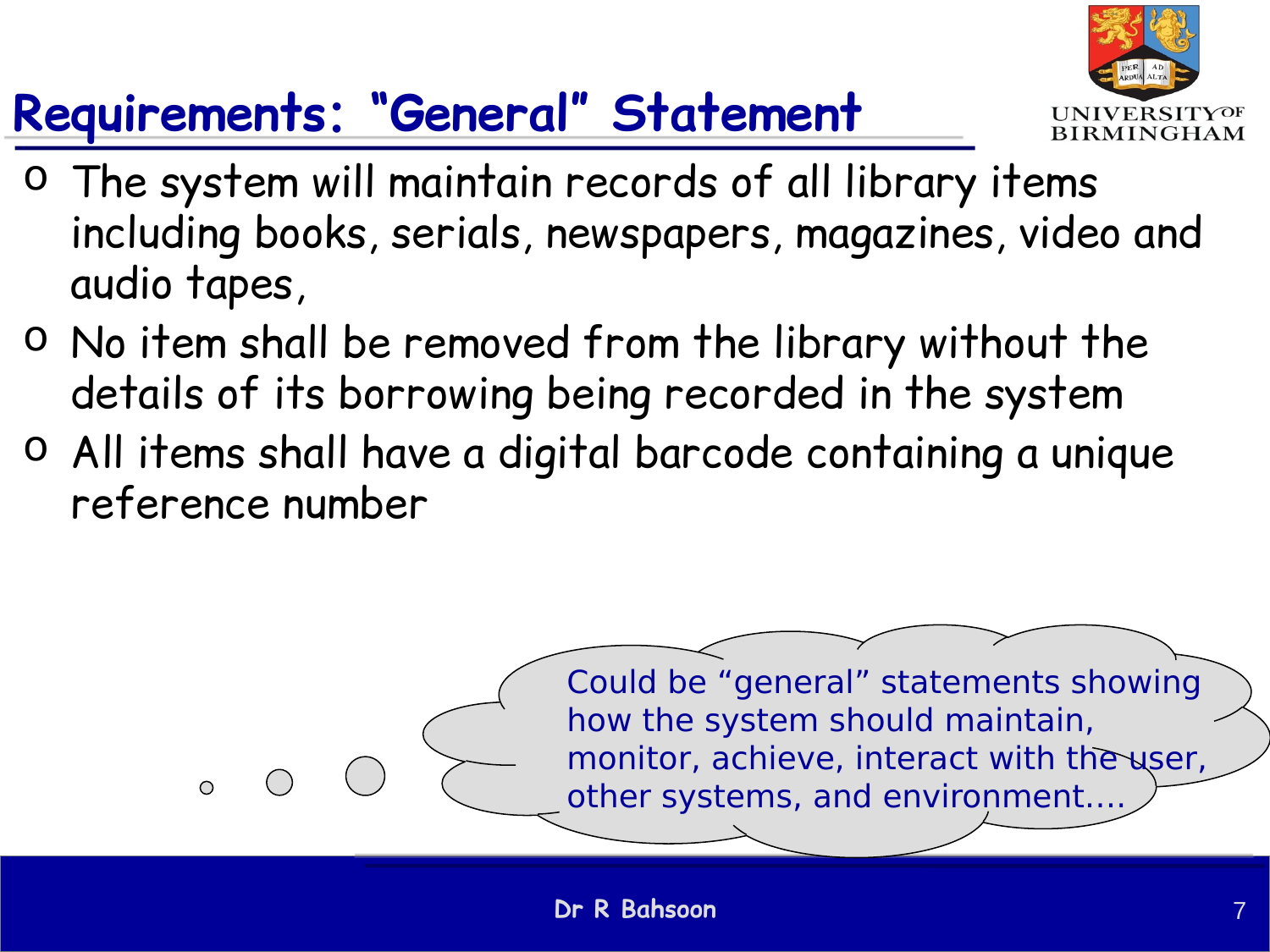

# Requirements: “General” Statement
The system will maintain records of all library items including books, serials, newspapers, magazines, video and audio tapes,
No item shall be removed from the library without the details of its borrowing being recorded in the system
All items shall have a digital barcode containing a unique reference number

Could be “general” statements showing
how the system should maintain, monitor, achieve, interact with the user, other systems, and environment….

Dr R Bahsoon
7